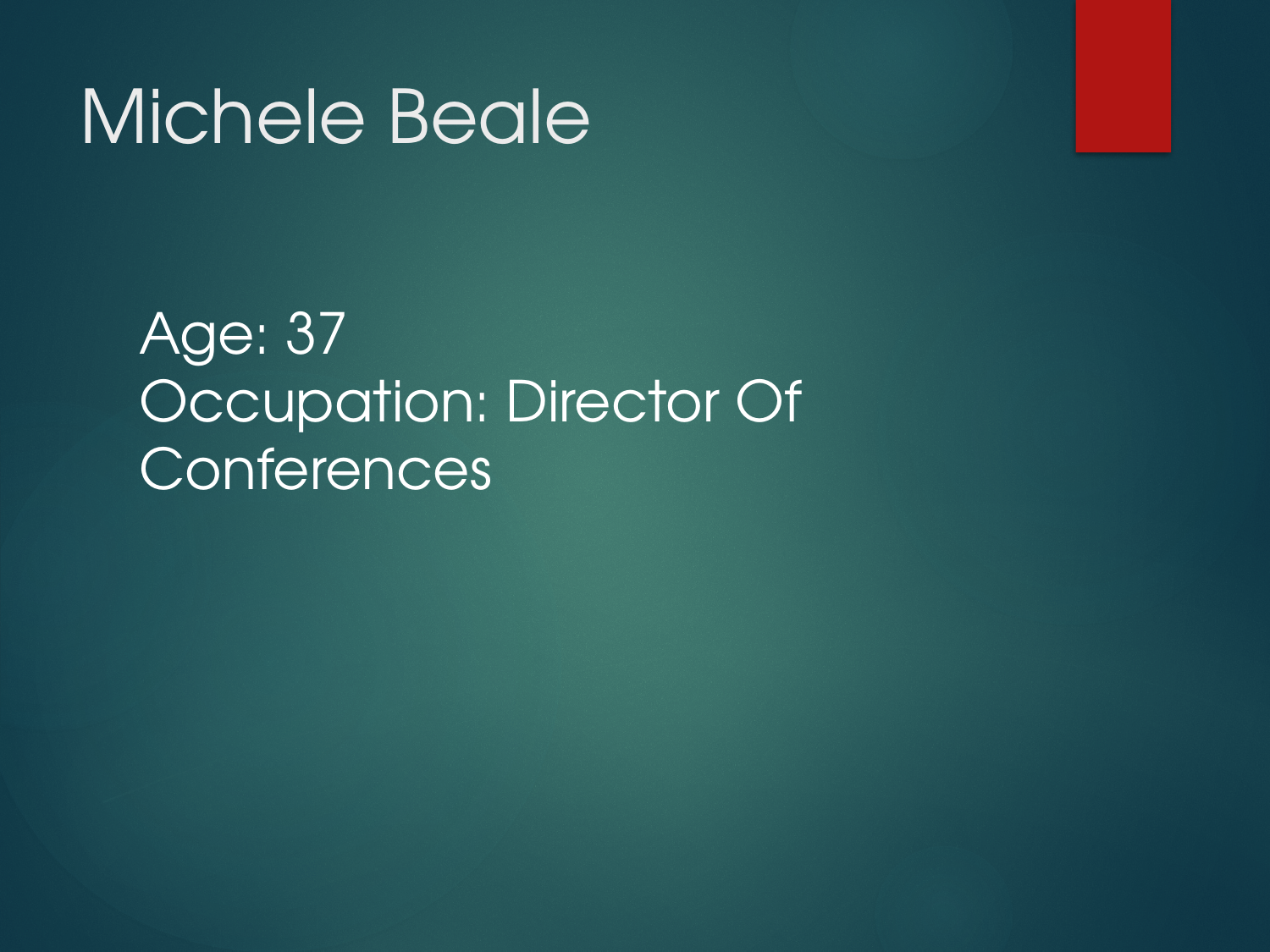

# Michele Beale

Age: 37
Occupation: Director Of Conferences